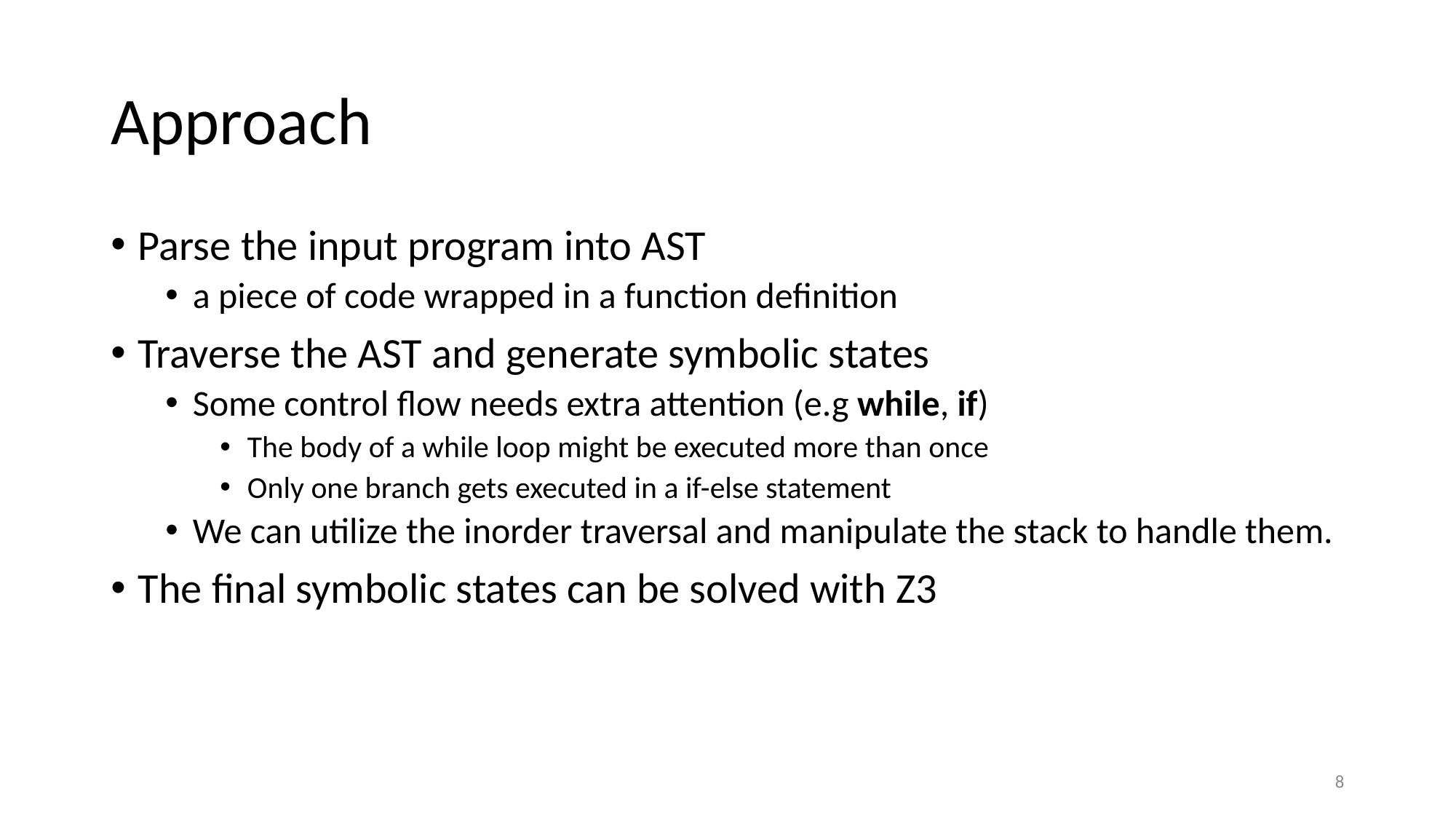

# Approach
Parse the input program into AST
a piece of code wrapped in a function definition
Traverse the AST and generate symbolic states
Some control flow needs extra attention (e.g while, if)
The body of a while loop might be executed more than once
Only one branch gets executed in a if-else statement
We can utilize the inorder traversal and manipulate the stack to handle them.
The final symbolic states can be solved with Z3

8